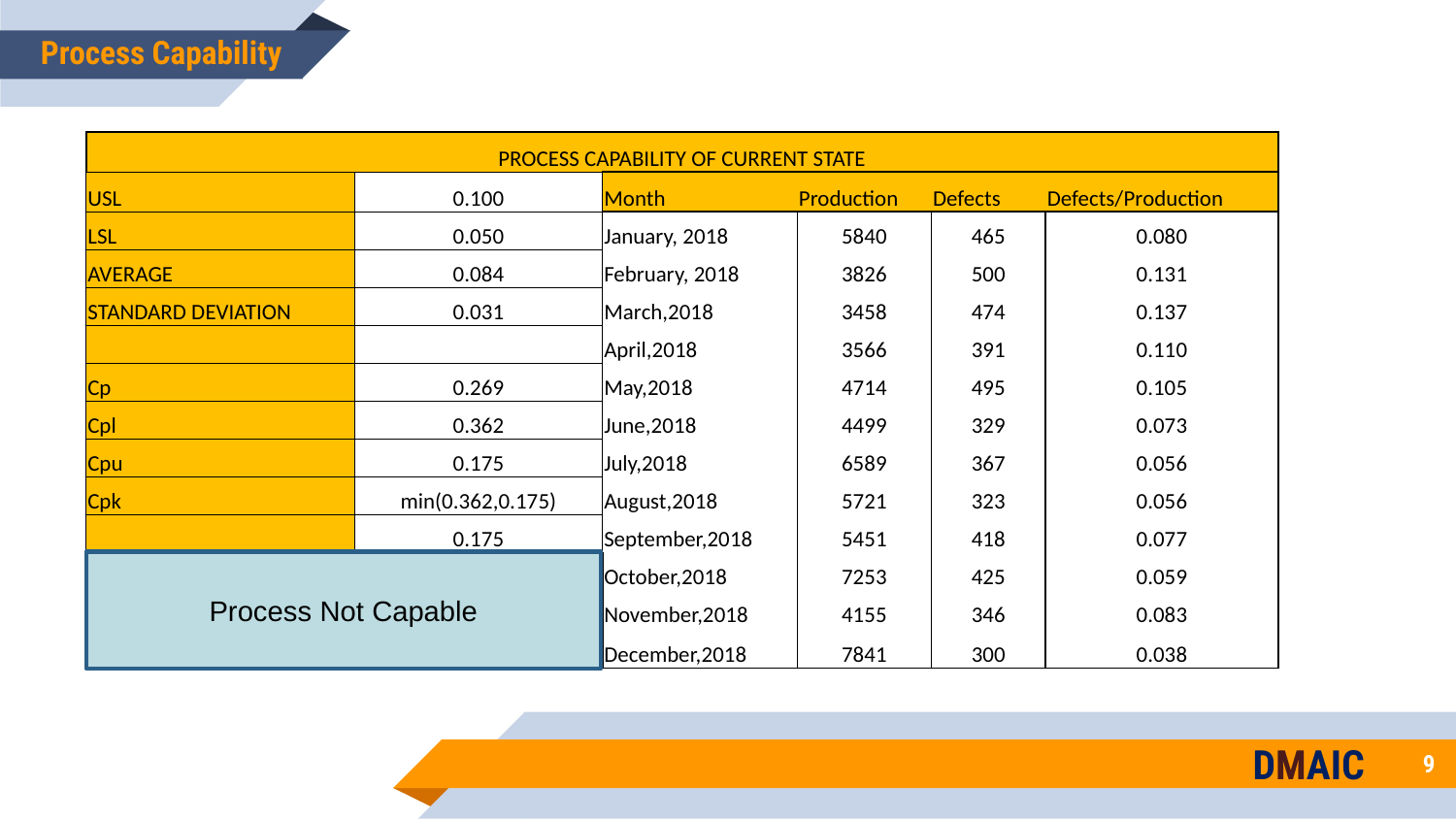

Process Capability
| PROCESS CAPABILITY OF CURRENT STATE |  |  |  |  |  |
| --- | --- | --- | --- | --- | --- |
| USL | 0.100 | Month | Production | Defects | Defects/Production |
| LSL | 0.050 | January, 2018 | 5840 | 465 | 0.080 |
| AVERAGE | 0.084 | February, 2018 | 3826 | 500 | 0.131 |
| STANDARD DEVIATION | 0.031 | March,2018 | 3458 | 474 | 0.137 |
|  |  | April,2018 | 3566 | 391 | 0.110 |
| Cp | 0.269 | May,2018 | 4714 | 495 | 0.105 |
| Cpl | 0.362 | June,2018 | 4499 | 329 | 0.073 |
| Cpu | 0.175 | July,2018 | 6589 | 367 | 0.056 |
| Cpk | min(0.362,0.175) | August,2018 | 5721 | 323 | 0.056 |
|  | 0.175 | September,2018 | 5451 | 418 | 0.077 |
|  |  | October,2018 | 7253 | 425 | 0.059 |
|  |  | November,2018 | 4155 | 346 | 0.083 |
|  |  | December,2018 | 7841 | 300 | 0.038 |
Process Not Capable
DMAIC
9